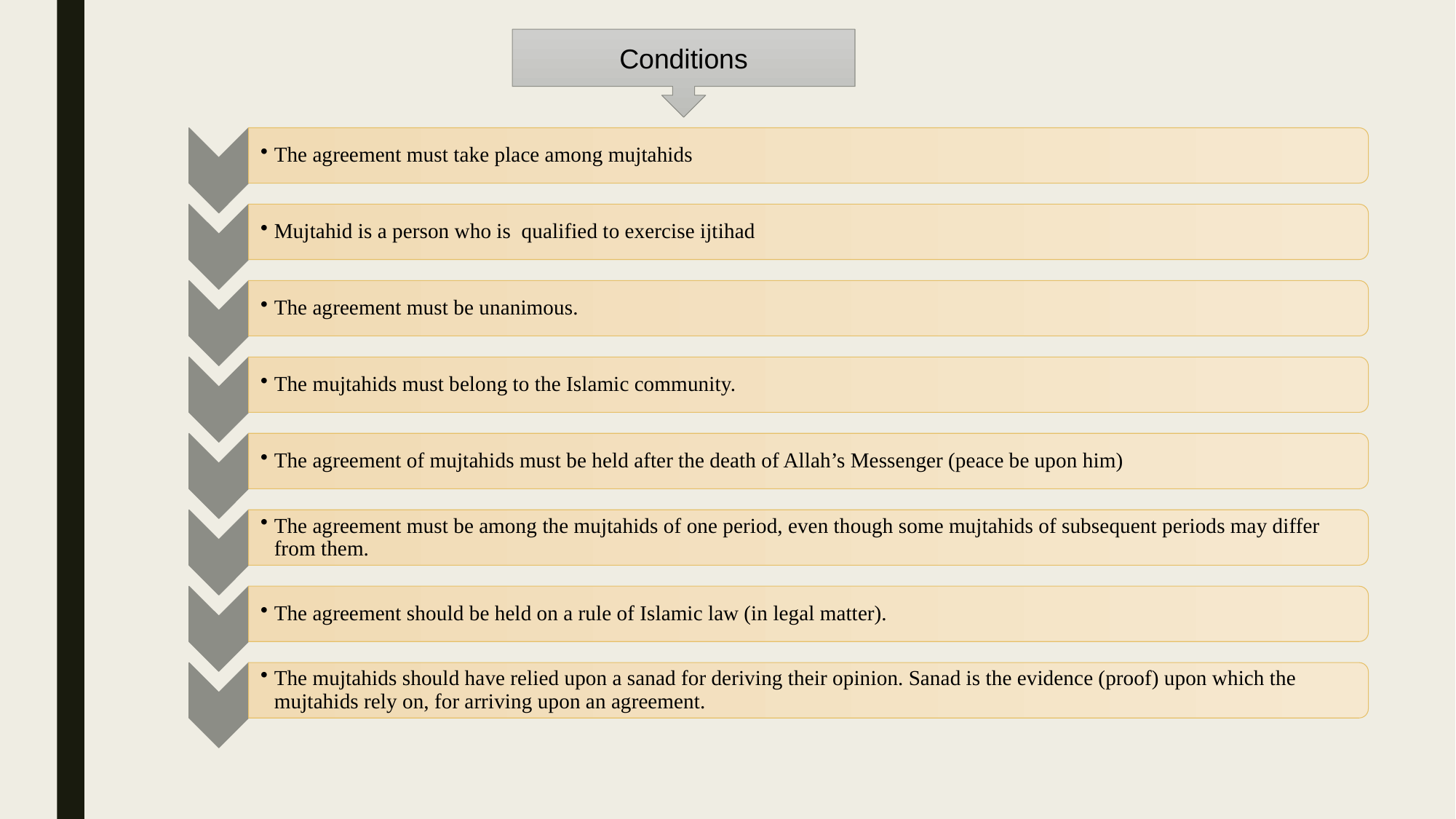

Conditions

The agreement must take place among mujtahids

Mujtahid is a person who is  qualified to exercise ijtihad

The agreement must be unanimous.

The mujtahids must belong to the Islamic community.

The agreement of mujtahids must be held after the death of Allah’s Messenger (peace be upon him)

The agreement must be among the mujtahids of one period, even though some mujtahids of subsequent periods may differ from them.

The agreement should be held on a rule of Islamic law (in legal matter).

The mujtahids should have relied upon a sanad for deriving their opinion. Sanad is the evidence (proof) upon which the mujtahids rely on, for arriving upon an agreement.